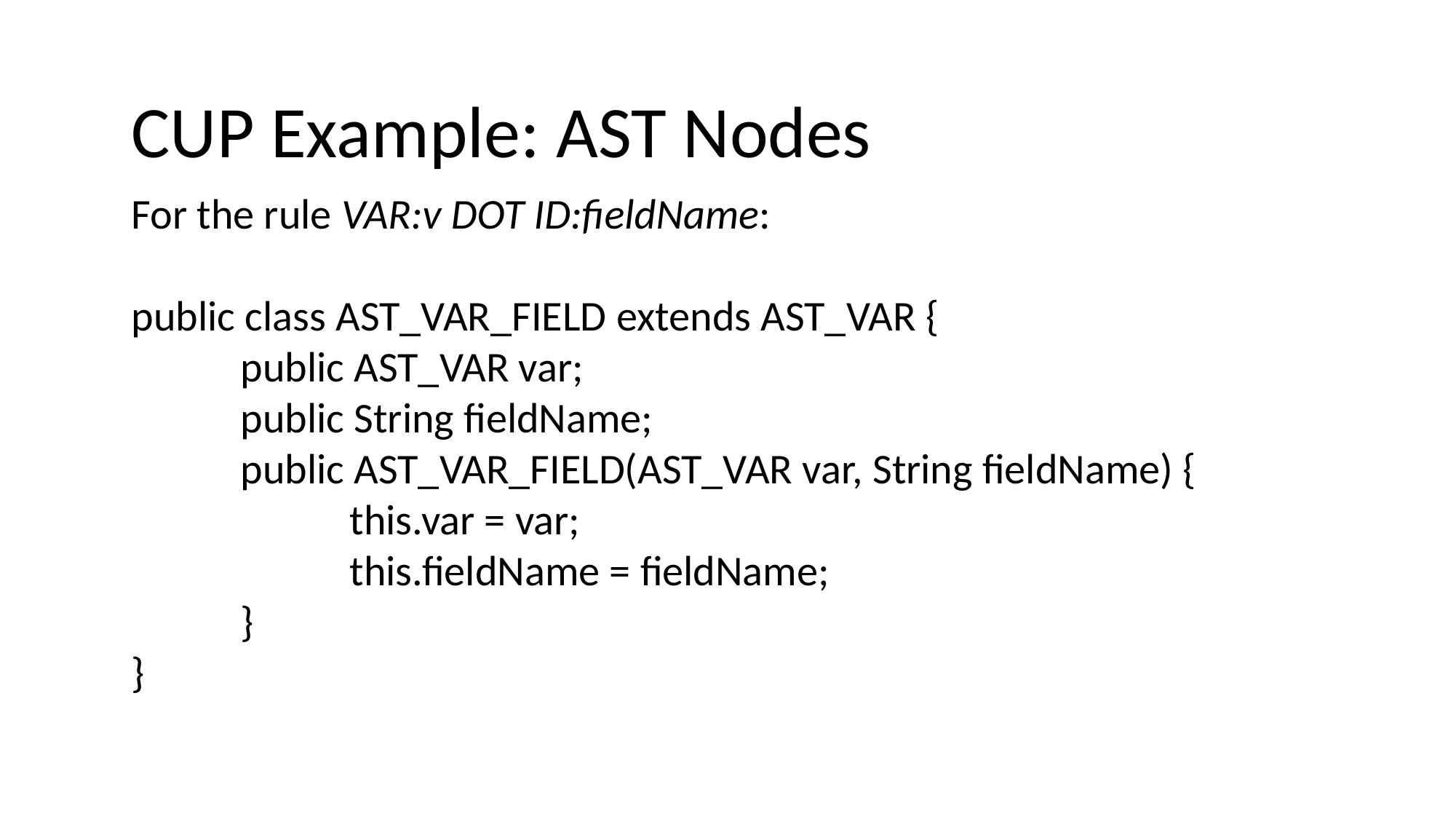

CUP Example: AST Nodes
For the rule VAR:v DOT ID:fieldName:

public class AST_VAR_FIELD extends AST_VAR {
	public AST_VAR var;
	public String fieldName;
	public AST_VAR_FIELD(AST_VAR var, String fieldName) {			this.var = var;
		this.fieldName = fieldName;
	}
}